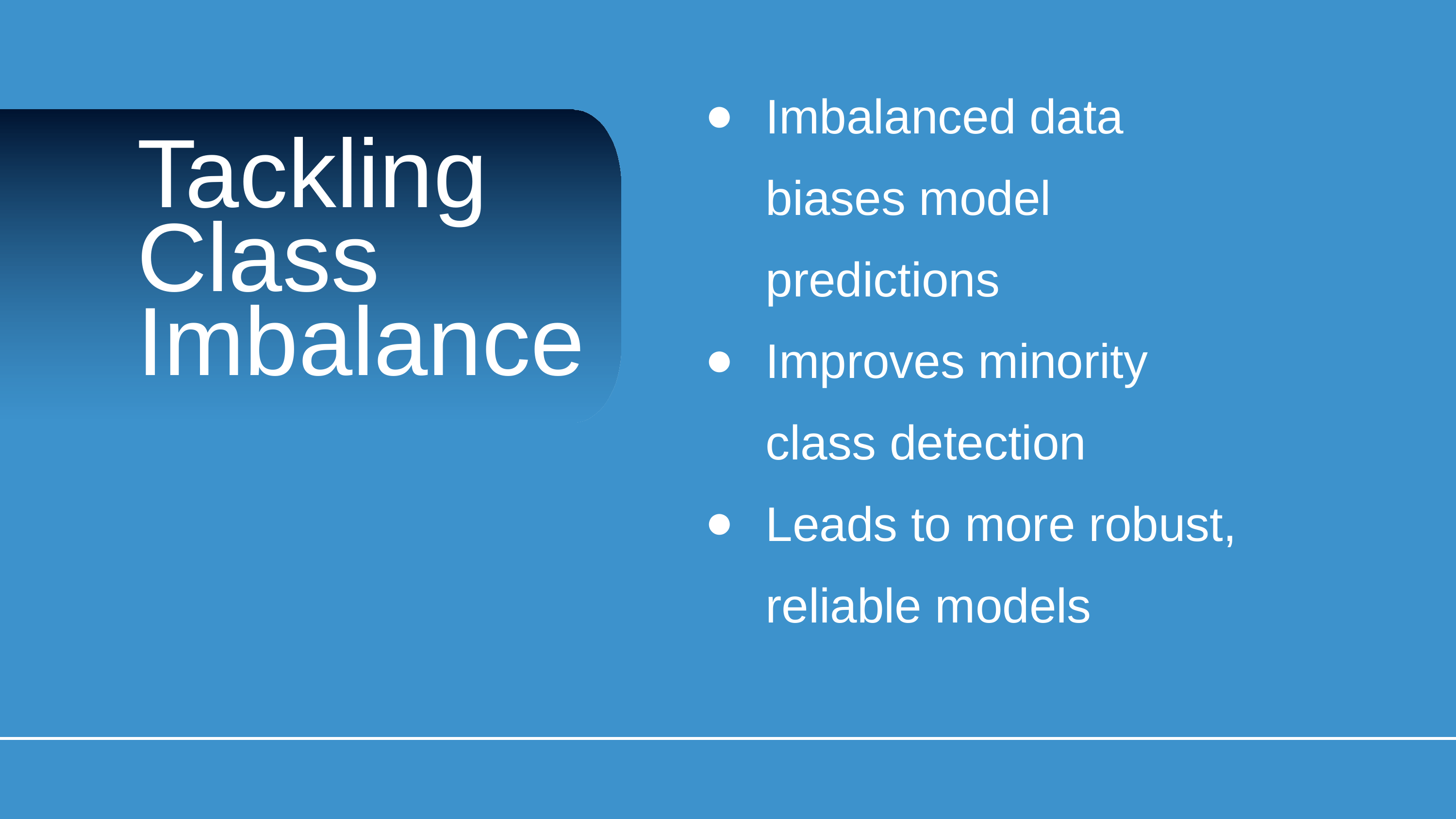

Imbalanced data biases model predictions
Improves minority class detection
Leads to more robust, reliable models
Tackling Class Imbalance